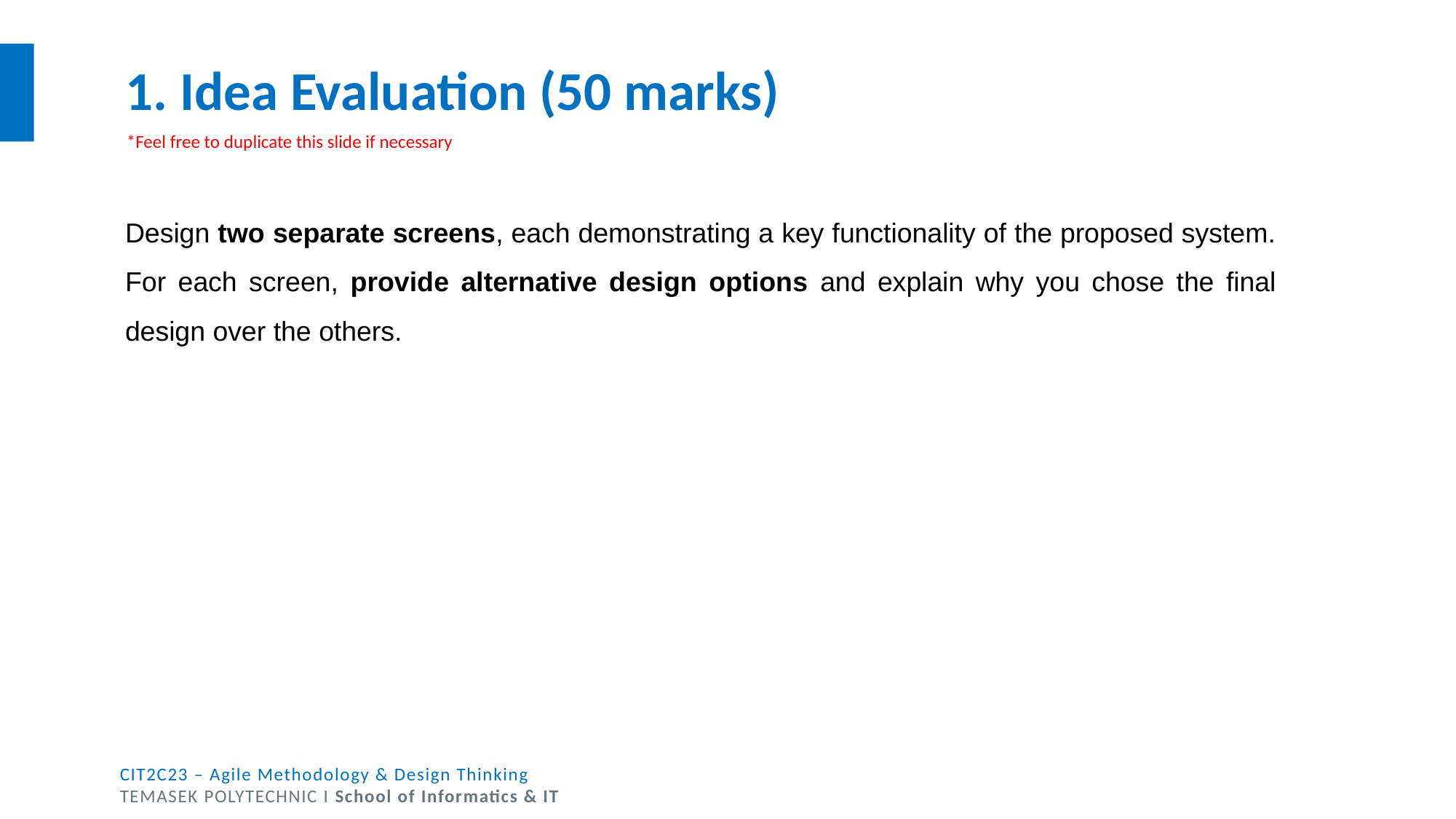

# 1. Idea Evaluation (50 marks)
*Feel free to duplicate this slide if necessary
Design two separate screens, each demonstrating a key functionality of the proposed system. For each screen, provide alternative design options and explain why you chose the final design over the others.